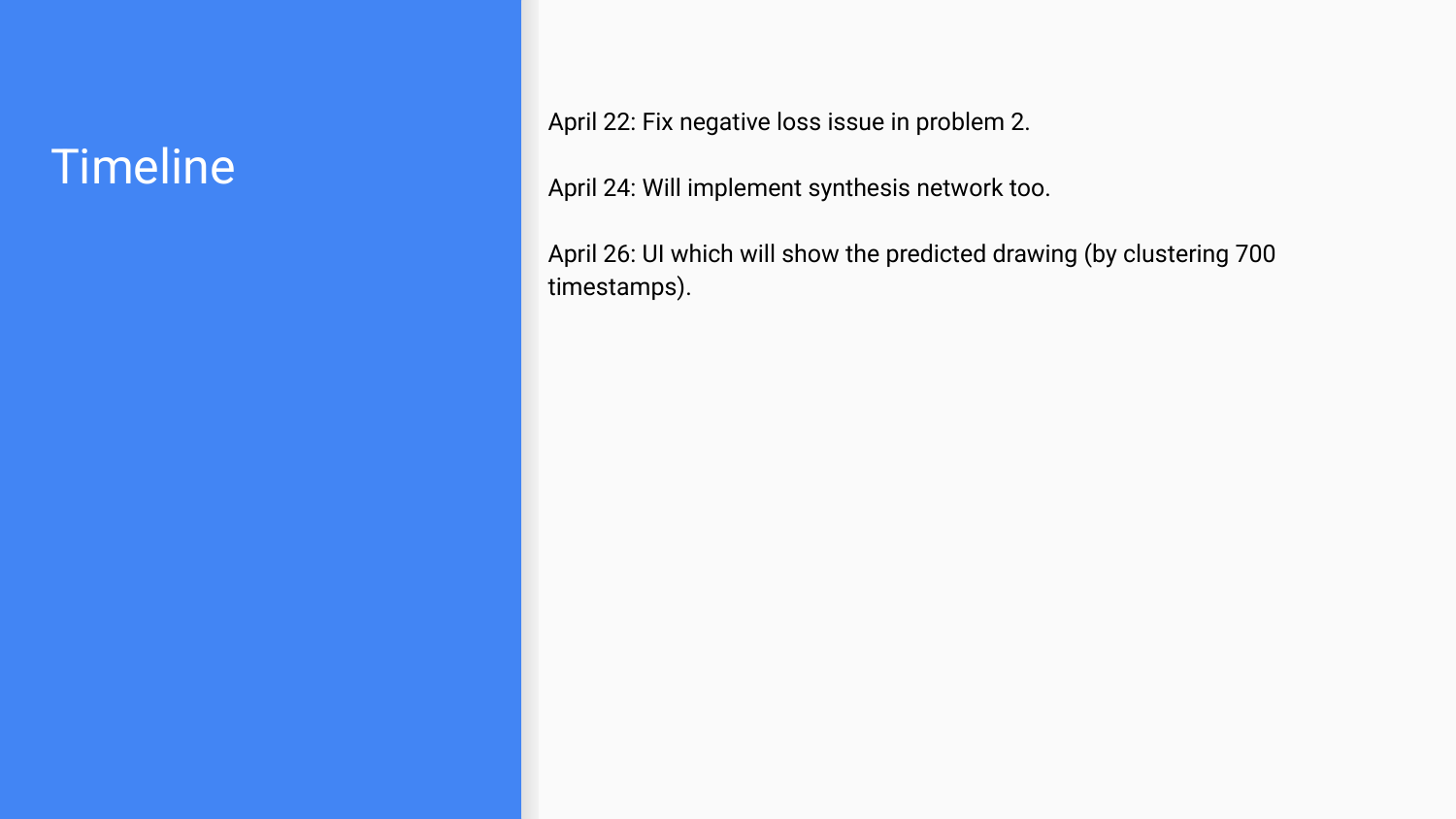

# Timeline
April 22: Fix negative loss issue in problem 2.
April 24: Will implement synthesis network too.
April 26: UI which will show the predicted drawing (by clustering 700 timestamps).